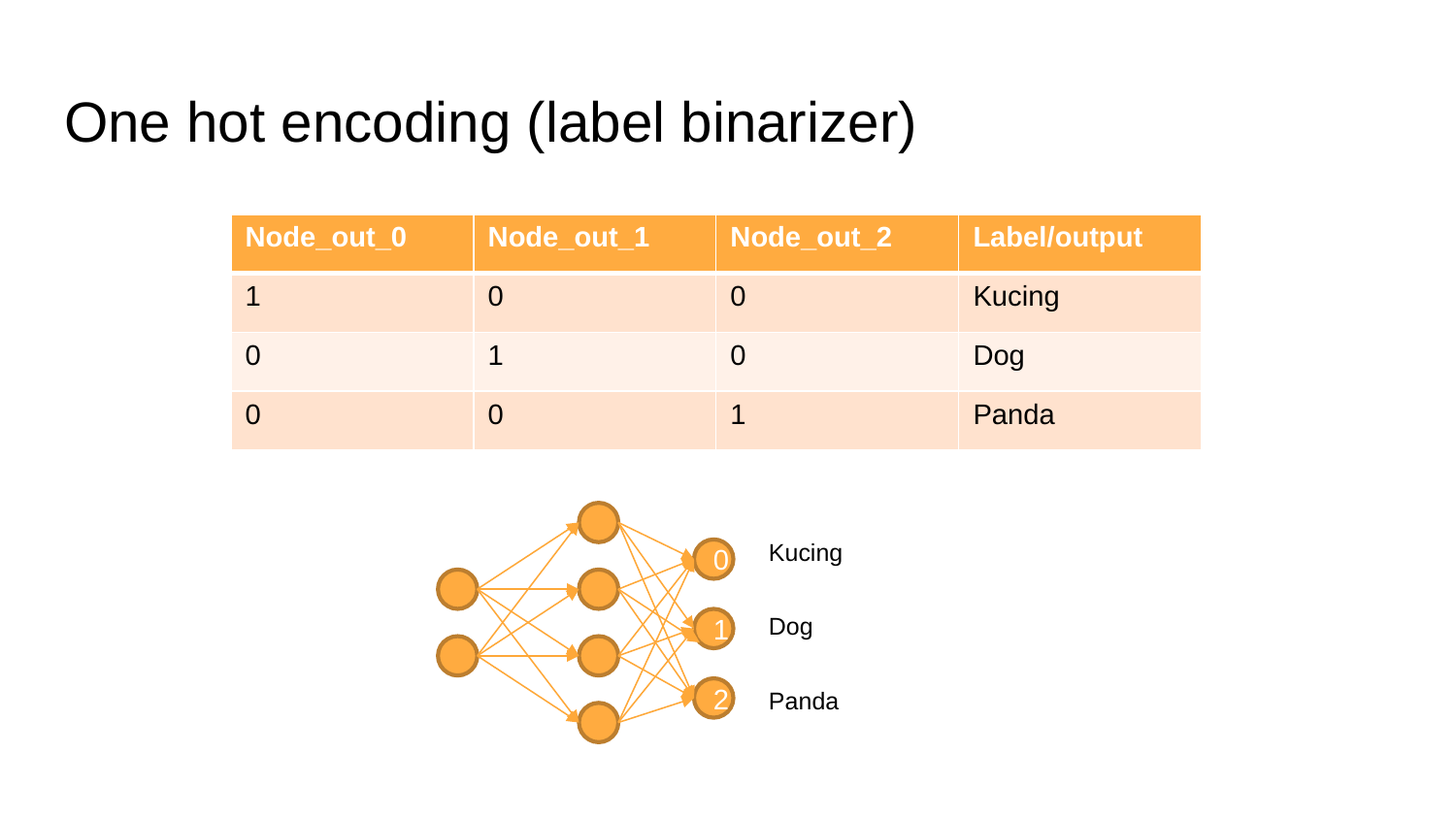

# One hot encoding (label binarizer)
| Node\_out\_0 | Node\_out\_1 | Node\_out\_2 | Label/output |
| --- | --- | --- | --- |
| 1 | 0 | 0 | Kucing |
| 0 | 1 | 0 | Dog |
| 0 | 0 | 1 | Panda |

Kucing
0

Dog
1

2
Panda